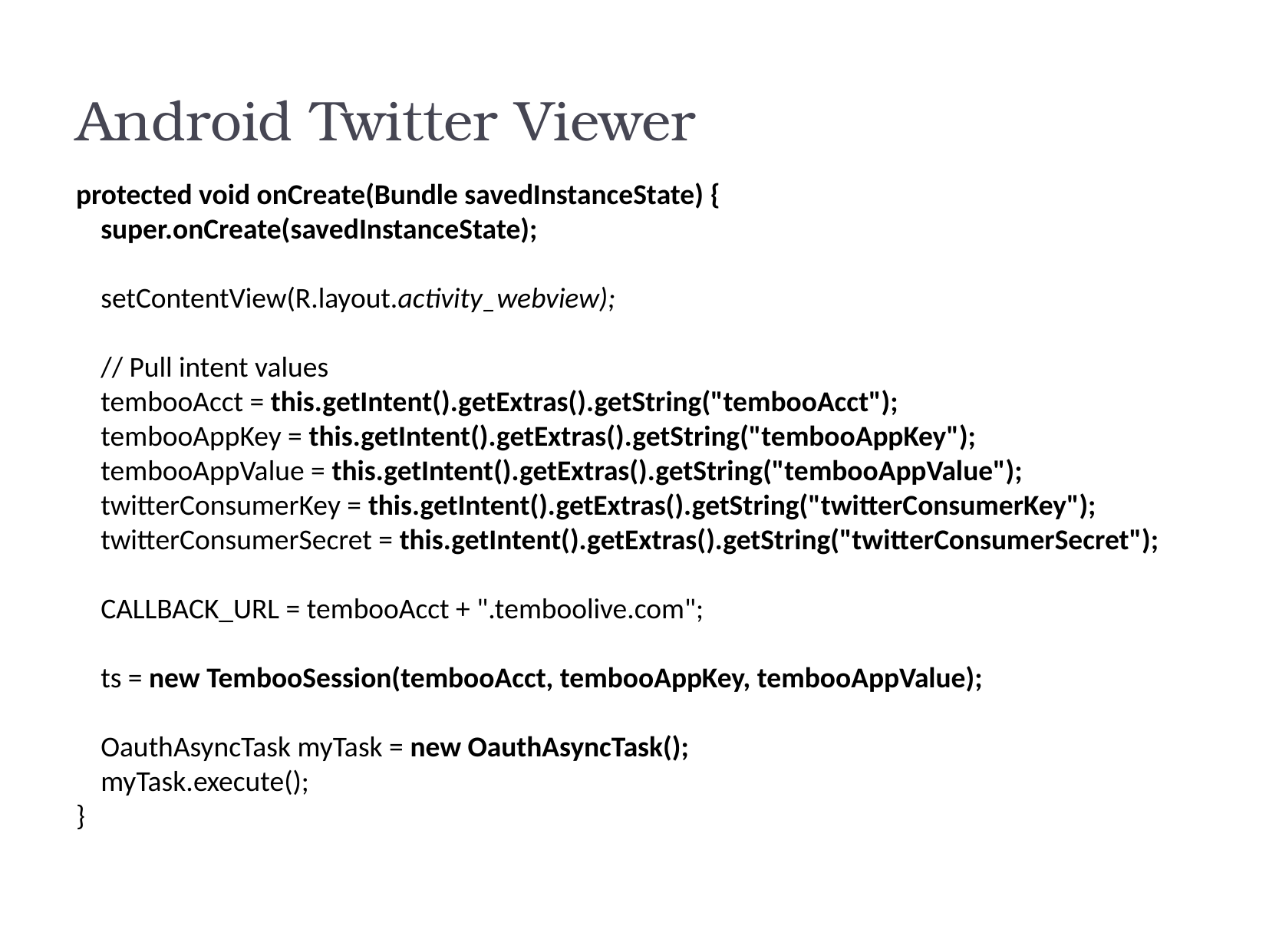

Android Twitter Viewer
protected void onCreate(Bundle savedInstanceState) {
super.onCreate(savedInstanceState);

setContentView(R.layout.activity_webview);

// Pull intent values
tembooAcct = this.getIntent().getExtras().getString("tembooAcct");
tembooAppKey = this.getIntent().getExtras().getString("tembooAppKey");
tembooAppValue = this.getIntent().getExtras().getString("tembooAppValue");
twitterConsumerKey = this.getIntent().getExtras().getString("twitterConsumerKey");
twitterConsumerSecret = this.getIntent().getExtras().getString("twitterConsumerSecret");

CALLBACK_URL = tembooAcct + ".temboolive.com";

ts = new TembooSession(tembooAcct, tembooAppKey, tembooAppValue);

OauthAsyncTask myTask = new OauthAsyncTask();
myTask.execute();
}